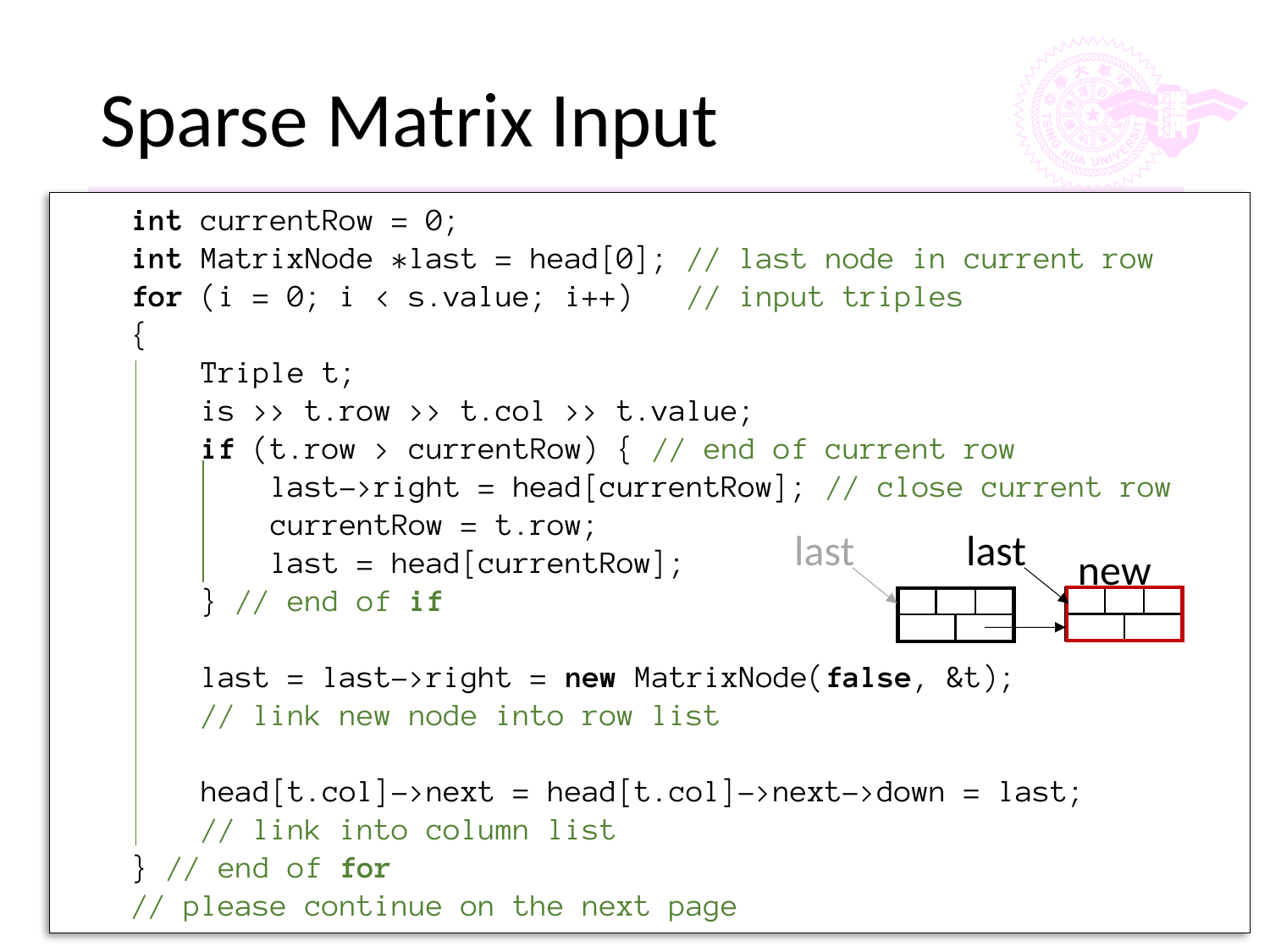

# Sparse Matrix Input
    int currentRow = 0;
    int MatrixNode *last = head[0]; // last node in current row
    for (i = 0; i < s.value; i++)   // input triples
    {
        Triple t;
        is >> t.row >> t.col >> t.value;
        if (t.row > currentRow) { // end of current row
            last->right = head[currentRow]; // close current row
            currentRow = t.row;
            last = head[currentRow];
        } // end of if

        last = last->right = new MatrixNode(false, &t);
        // link new node into row list

        head[t.col]->next = head[t.col]->next->down = last;
        // link into column list
    } // end of for
    // please continue on the next page

last
last
new

147